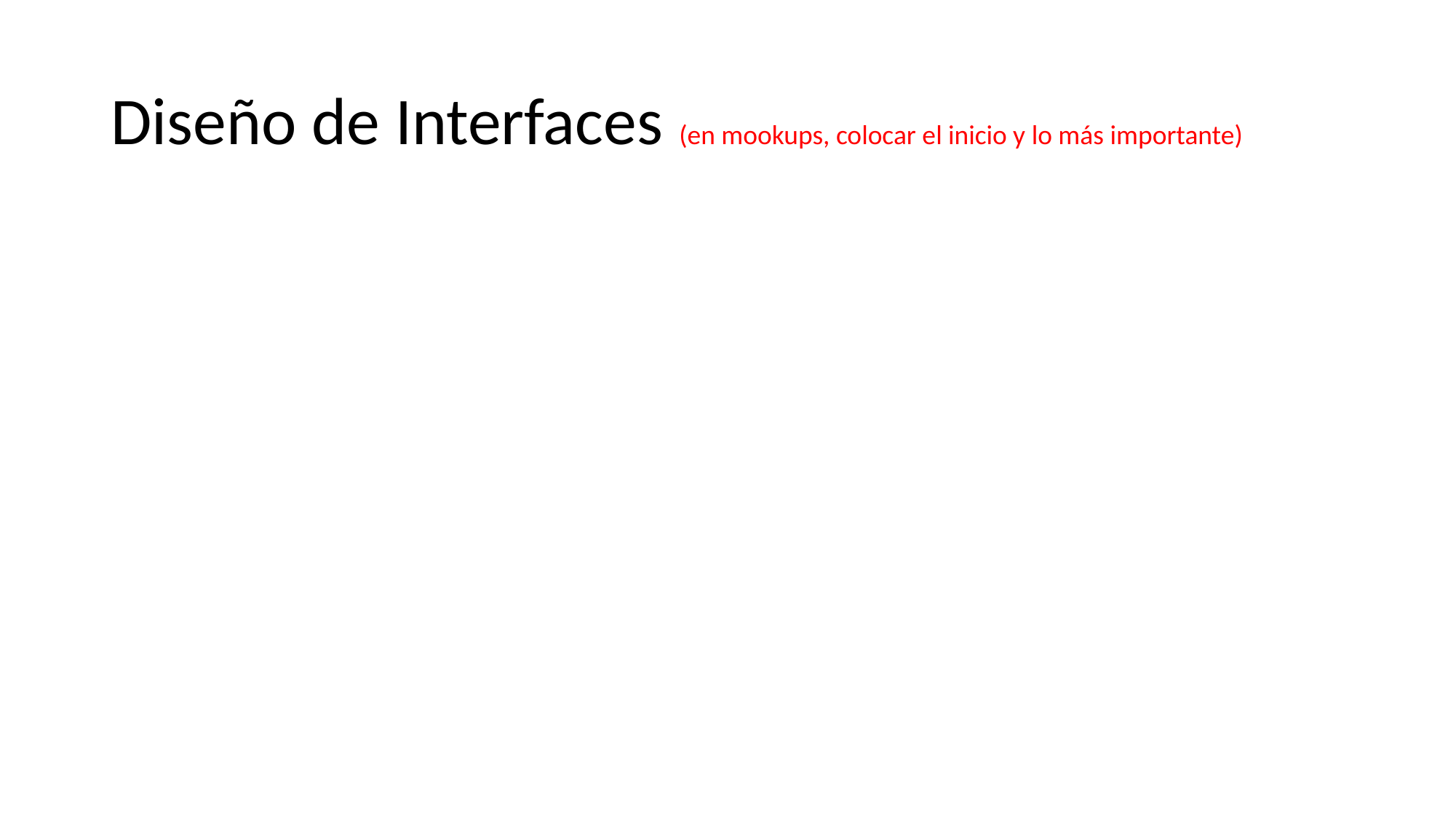

# Diseño de Interfaces (en mookups, colocar el inicio y lo más importante)